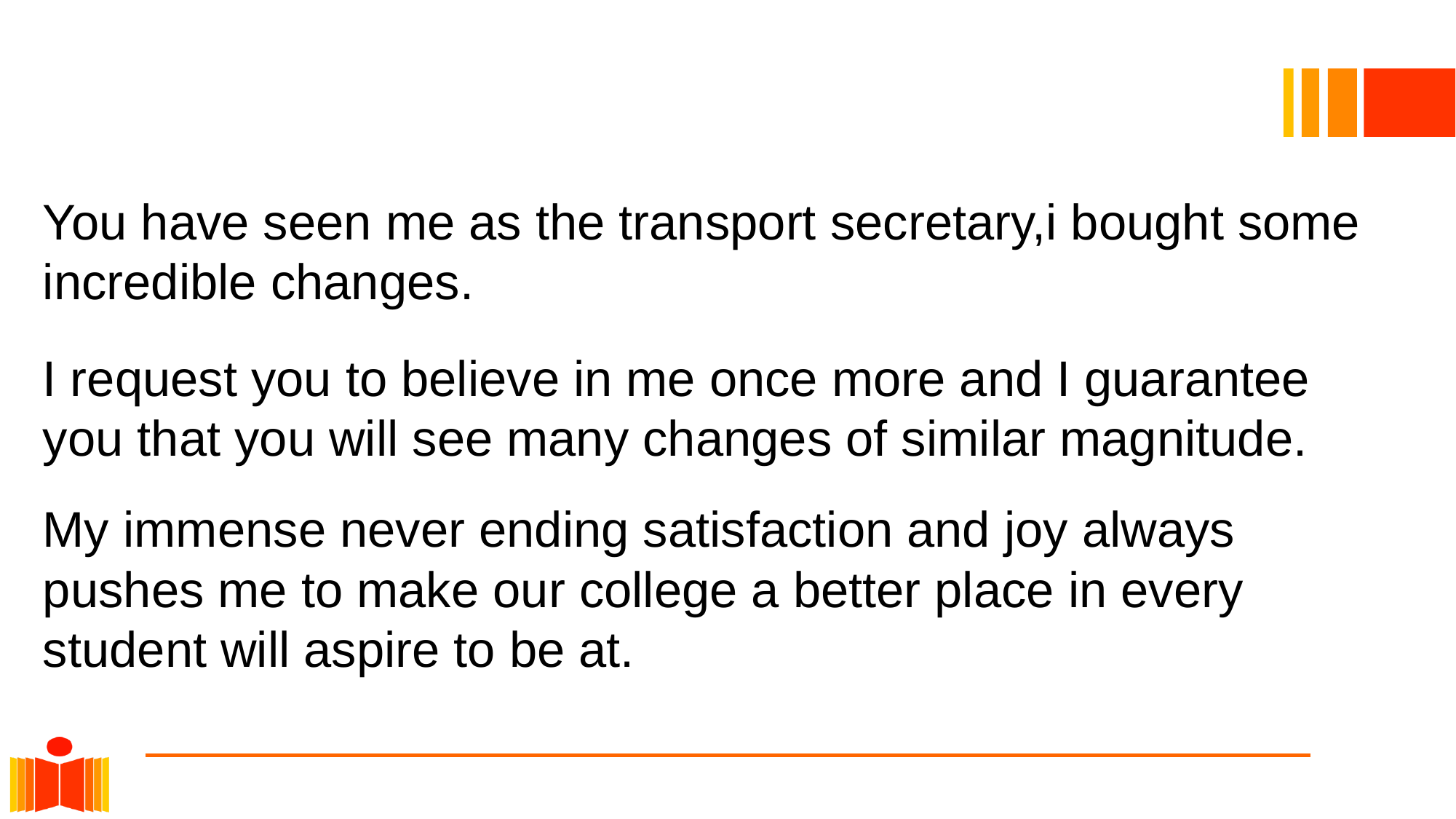

# You have seen me as the transport secretary,i bought some incredible changes.

I request you to believe in me once more and I guarantee you that you will see many changes of similar magnitude.

My immense never ending satisfaction and joy always pushes me to make our college a better place in every student will aspire to be at.